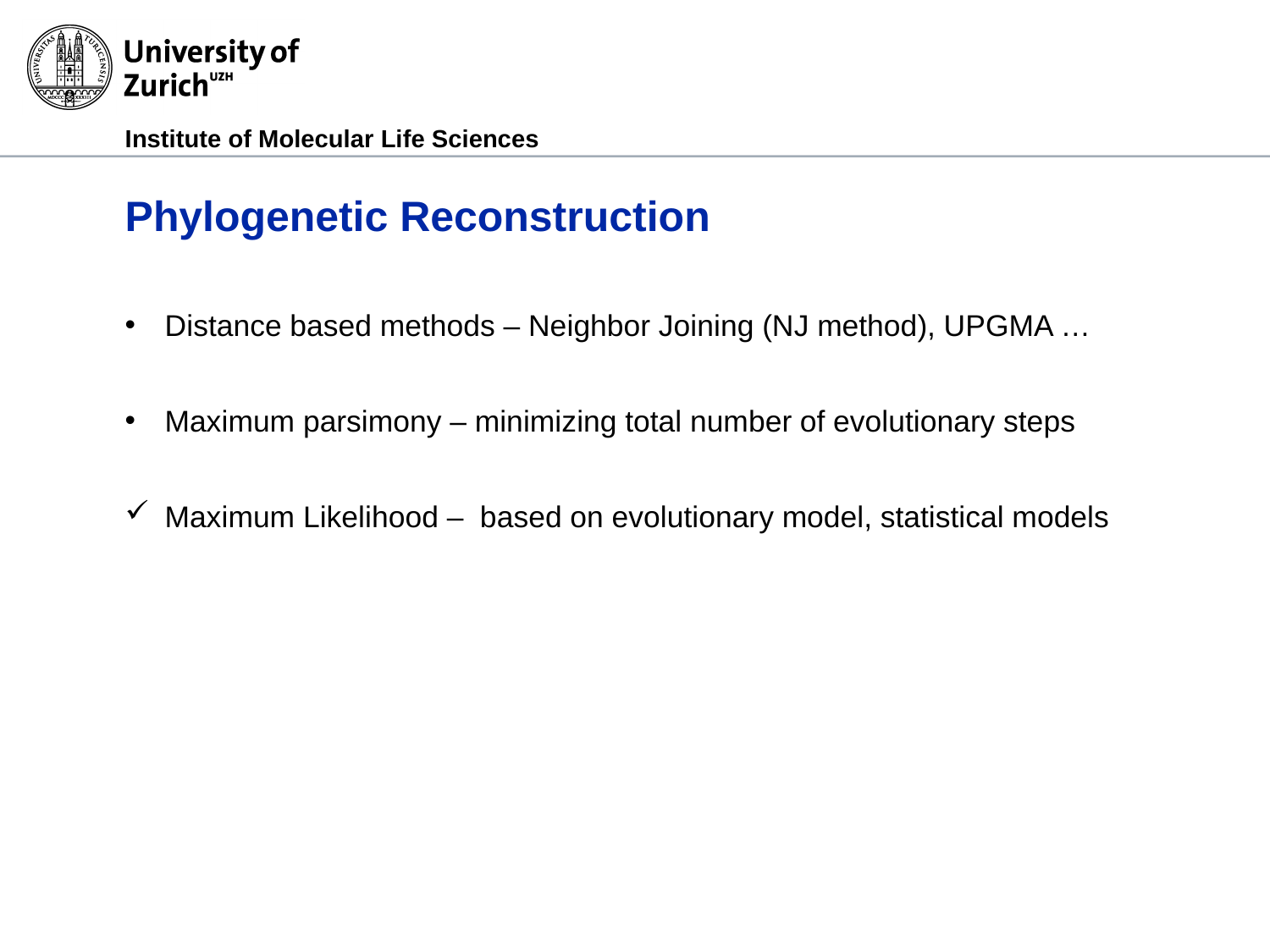

# Phylogenetic Reconstruction
Distance based methods – Neighbor Joining (NJ method), UPGMA …

Maximum parsimony – minimizing total number of evolutionary steps

Maximum Likelihood –  based on evolutionary model, statistical models